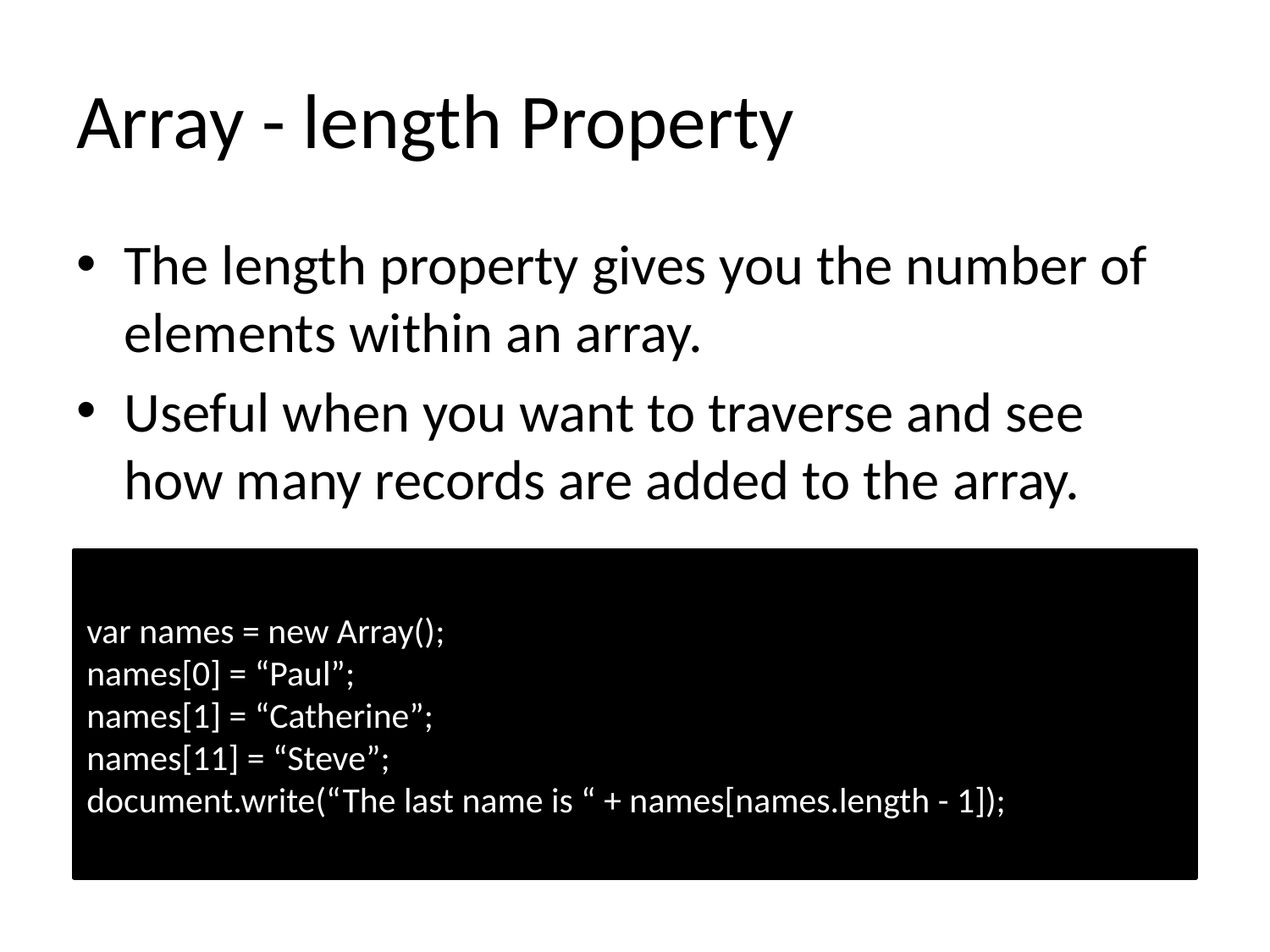

# Array - length Property
The length property gives you the number of elements within an array.
Useful when you want to traverse and see how many records are added to the array.

var names = new Array();
names[0] = “Paul”;
names[1] = “Catherine”;
names[11] = “Steve”;
document.write(“The last name is “ + names[names.length - 1]);